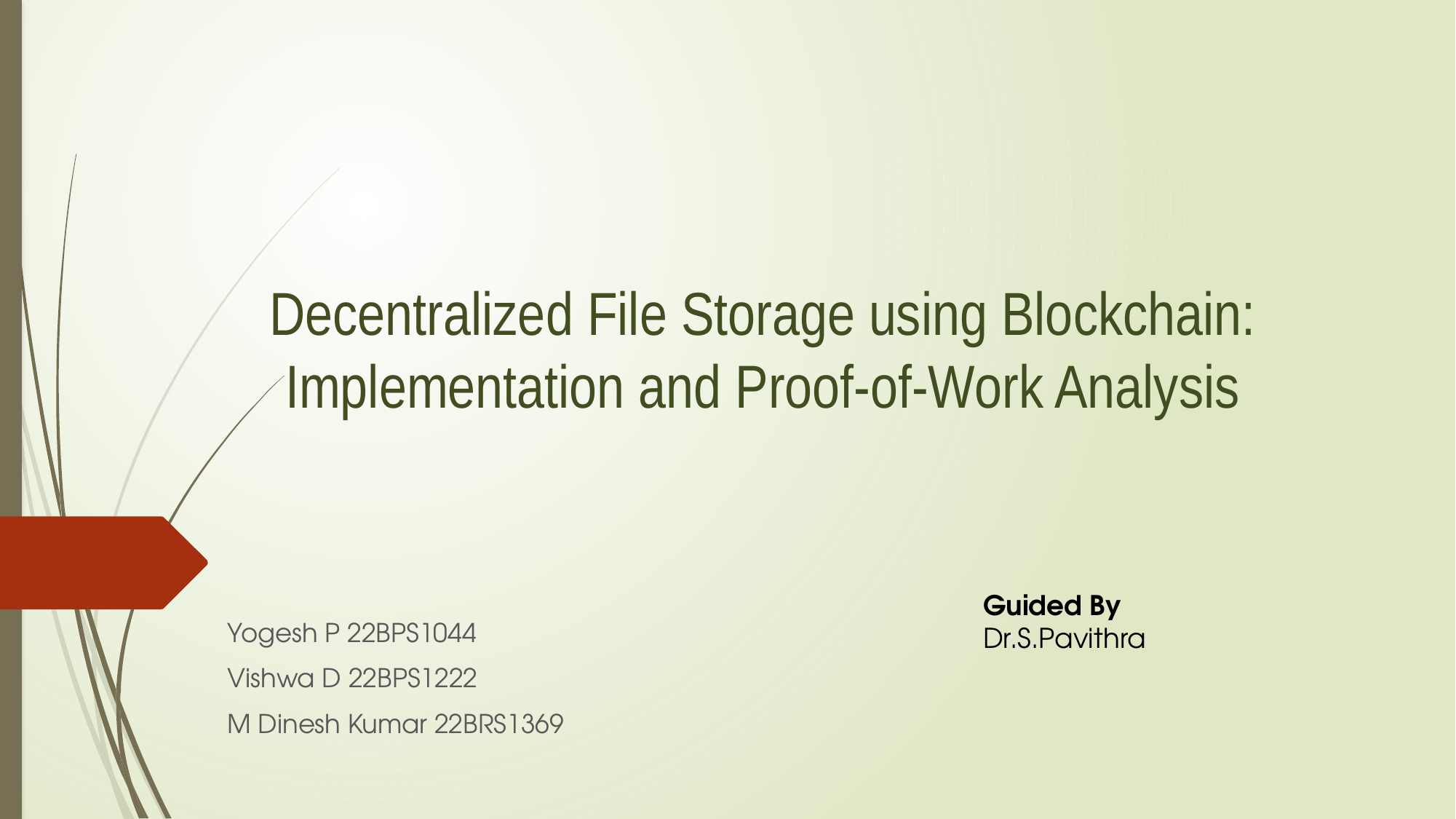

# Decentralized File Storage using Blockchain: Implementation and Proof-of-Work Analysis
Guided By
Dr.S.Pavithra
Yogesh P 22BPS1044
Vishwa D 22BPS1222
M Dinesh Kumar 22BRS1369